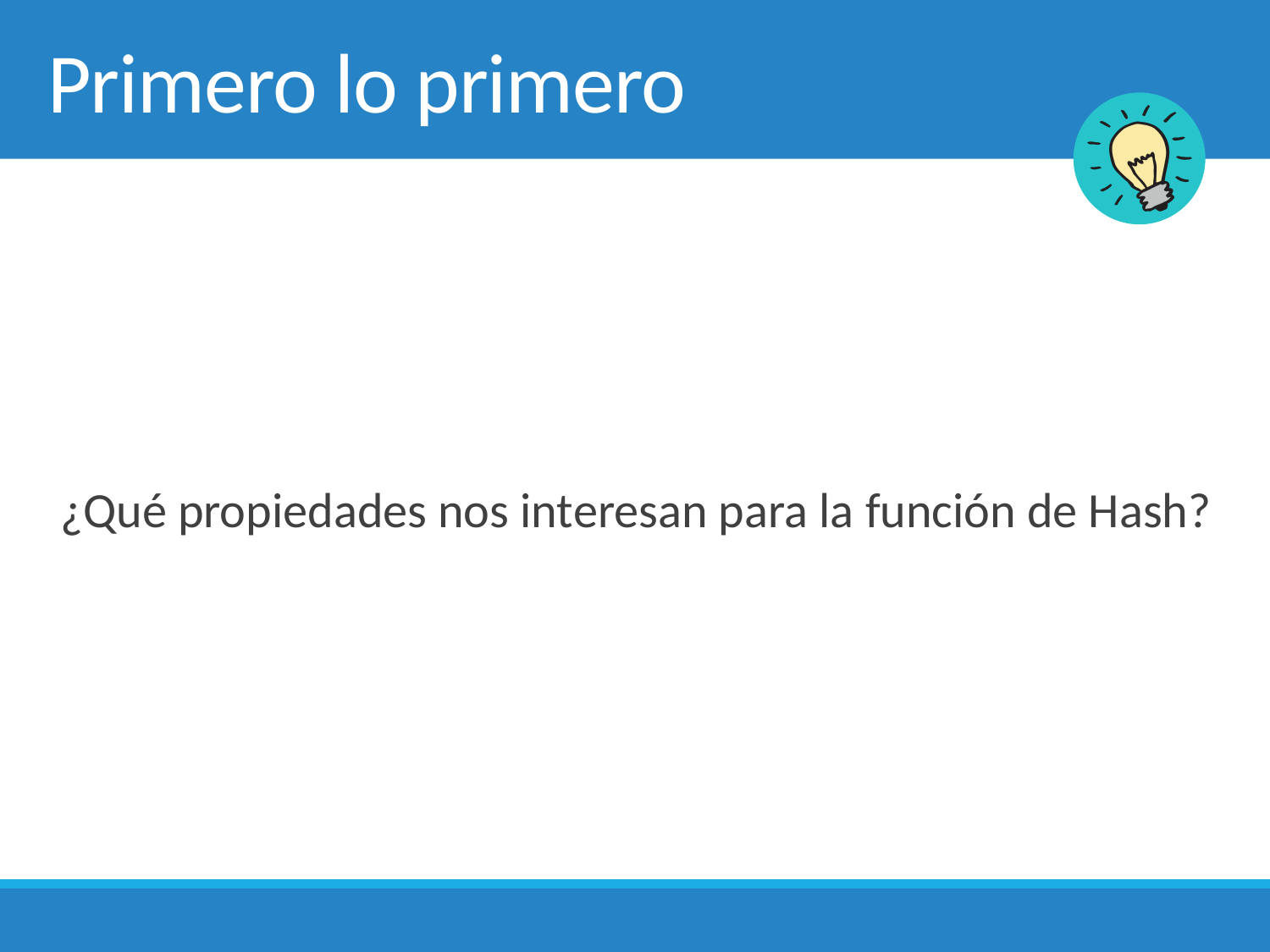

# Primero lo primero
¿Qué propiedades nos interesan para la función de Hash?